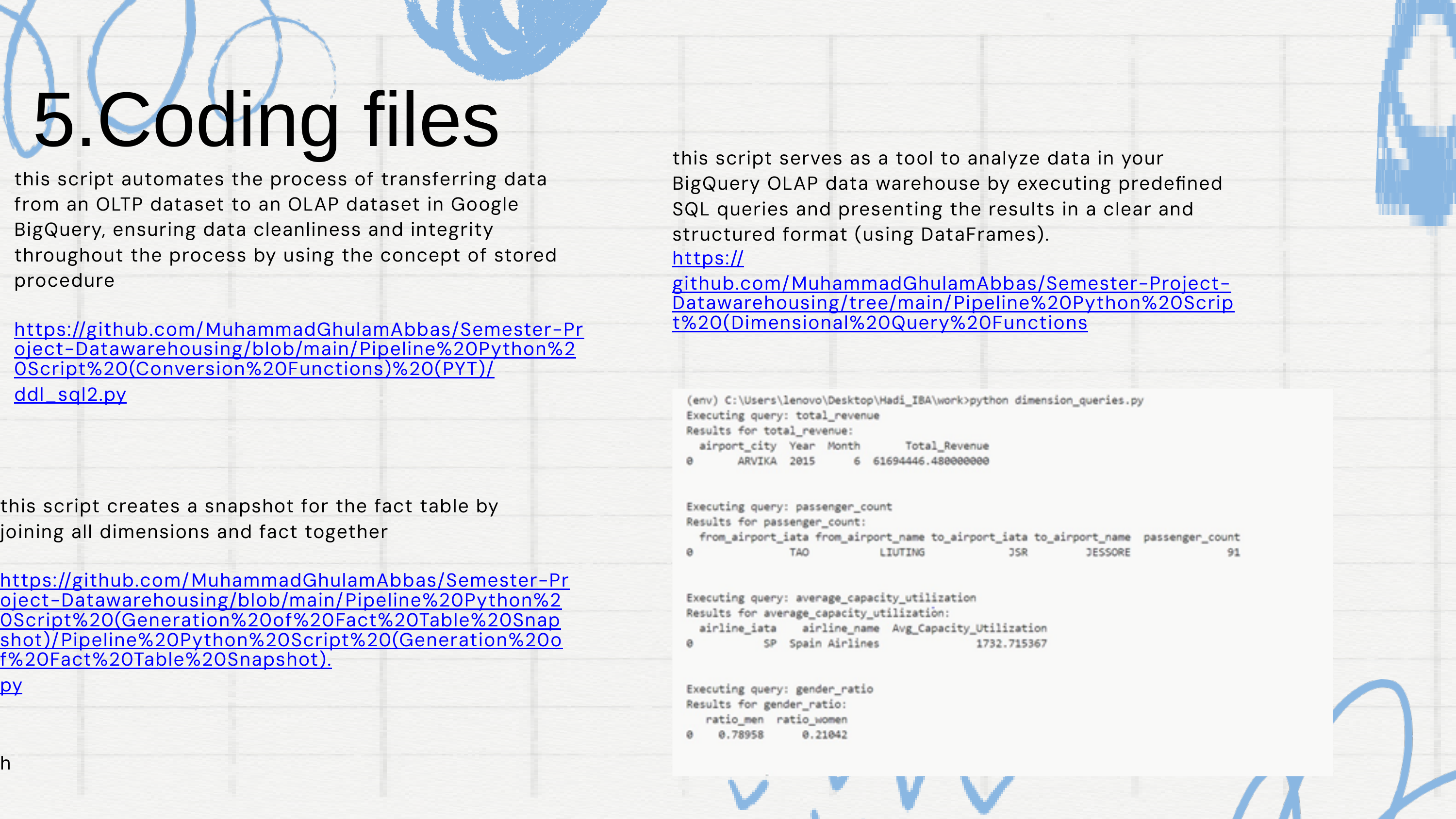

5.Coding files

this script serves as a tool to analyze data in your BigQuery OLAP data warehouse by executing predefined SQL queries and presenting the results in a clear and structured format (using DataFrames).
https://github.com/MuhammadGhulamAbbas/Semester-Project-Datawarehousing/tree/main/Pipeline%20Python%20Script%20(Dimensional%20Query%20Functions

this script automates the process of transferring data from an OLTP dataset to an OLAP dataset in Google BigQuery, ensuring data cleanliness and integrity throughout the process by using the concept of stored procedure

https://github.com/MuhammadGhulamAbbas/Semester-Project-Datawarehousing/blob/main/Pipeline%20Python%20Script%20(Conversion%20Functions)%20(PYT)/ddl_sql2.py

this script creates a snapshot for the fact table by joining all dimensions and fact together

https://github.com/MuhammadGhulamAbbas/Semester-Project-Datawarehousing/blob/main/Pipeline%20Python%20Script%20(Generation%20of%20Fact%20Table%20Snapshot)/Pipeline%20Python%20Script%20(Generation%20of%20Fact%20Table%20Snapshot).py

h